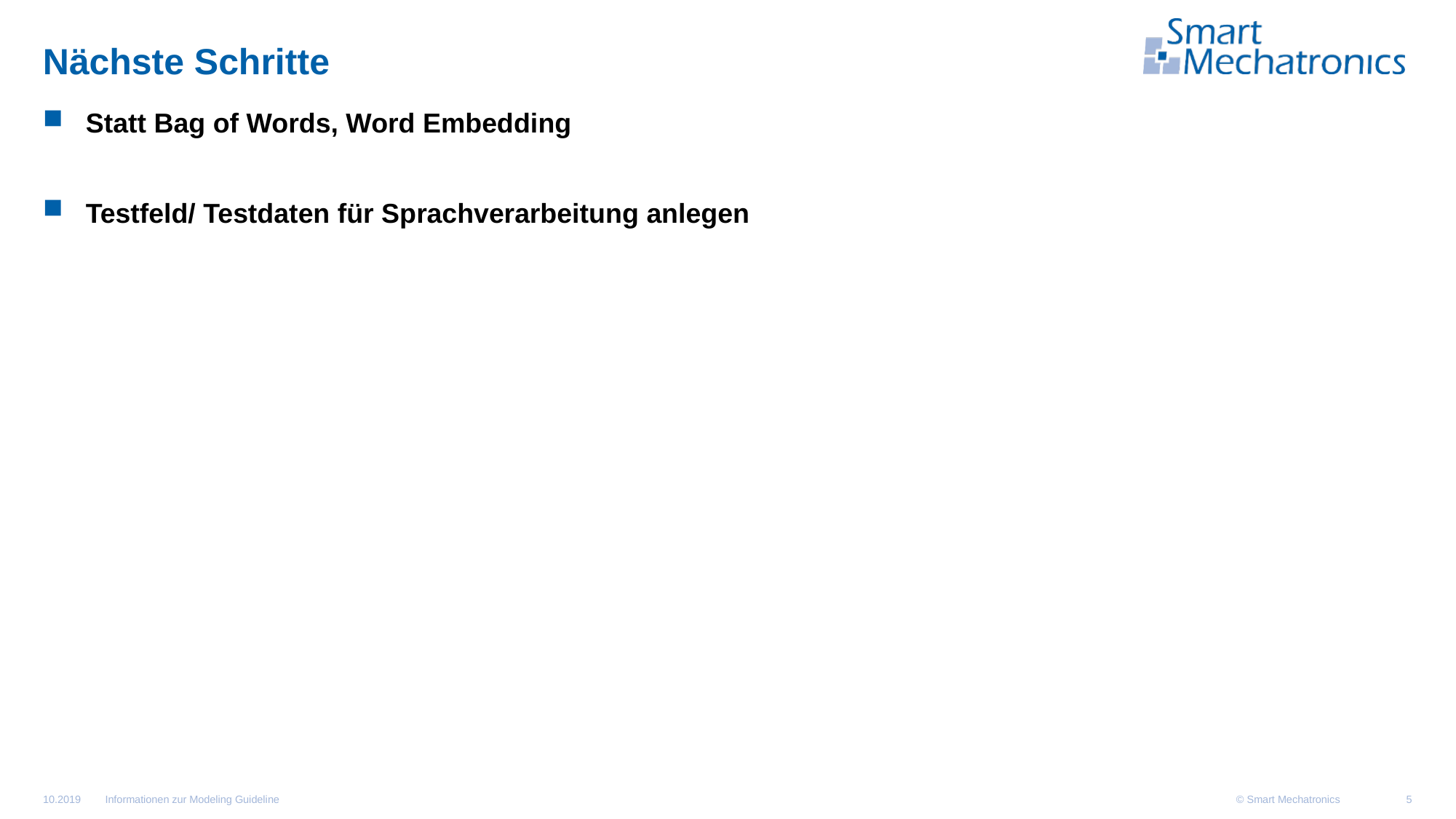

# Nächste Schritte
Statt Bag of Words, Word Embedding

Testfeld/ Testdaten für Sprachverarbeitung anlegen

Informationen zur Modeling Guideline
10.2019
5